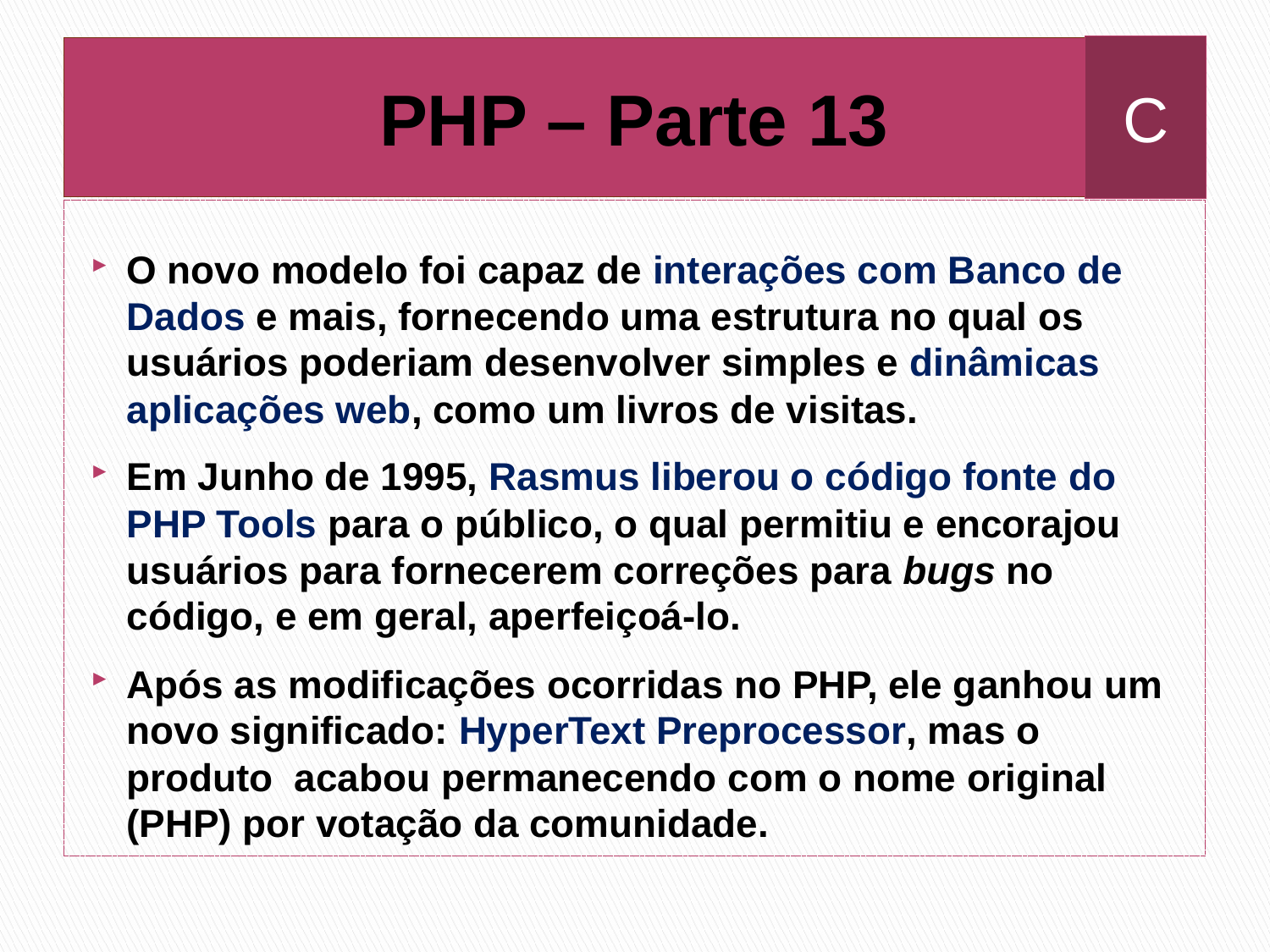

C
# PHP – Parte 13

O novo modelo foi capaz de interações com Banco de Dados e mais, fornecendo uma estrutura no qual os usuários poderiam desenvolver simples e dinâmicas aplicações web, como um livros de visitas.
Em Junho de 1995, Rasmus liberou o código fonte do PHP Tools para o público, o qual permitiu e encorajou usuários para fornecerem correções para bugs no código, e em geral, aperfeiçoá-lo.
Após as modificações ocorridas no PHP, ele ganhou um novo significado: HyperText Preprocessor, mas o produto  acabou permanecendo com o nome original (PHP) por votação da comunidade.